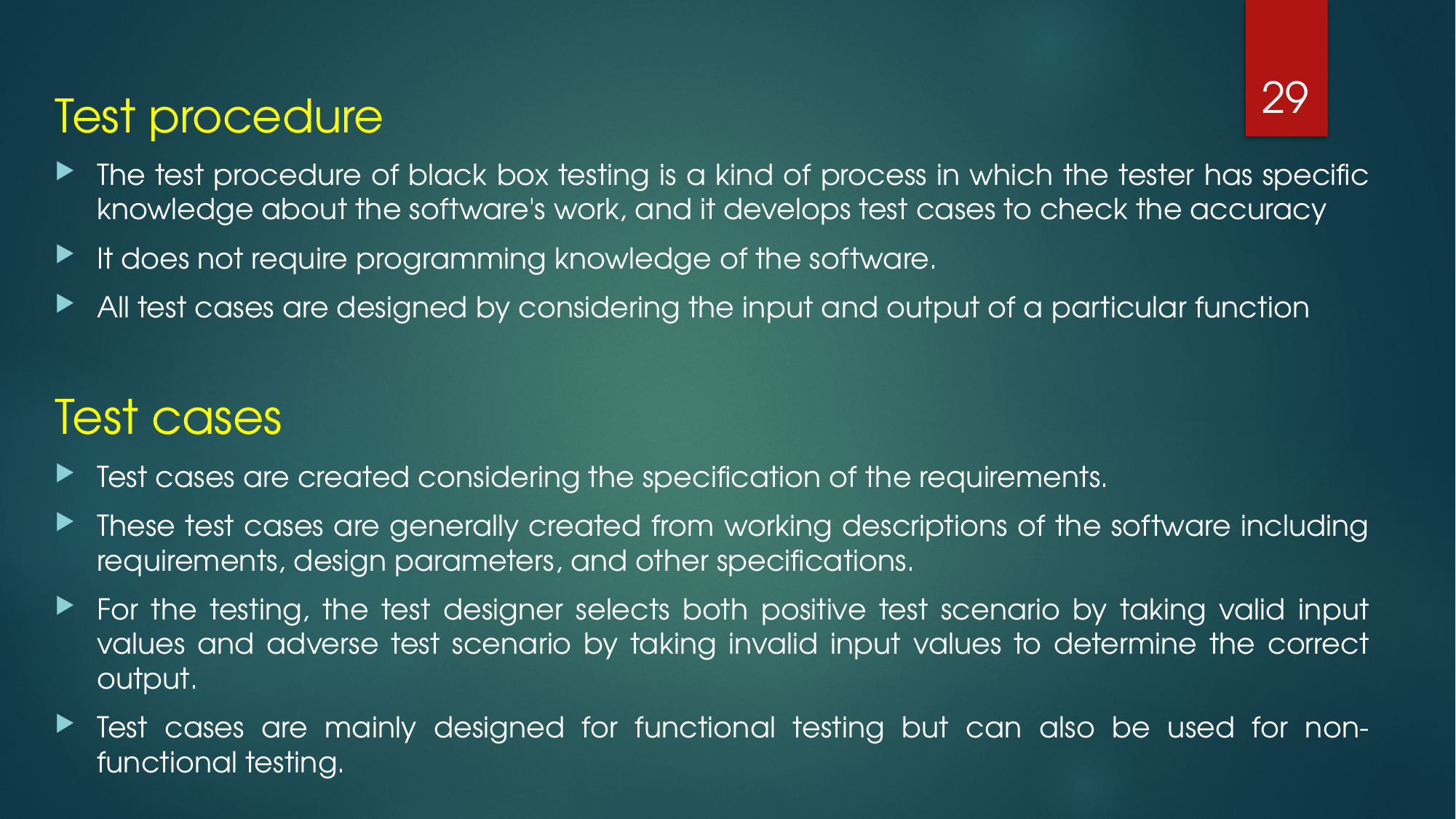

29
Test procedure
The test procedure of black box testing is a kind of process in which the tester has specific knowledge about the software's work, and it develops test cases to check the accuracy
It does not require programming knowledge of the software.
All test cases are designed by considering the input and output of a particular function

Test cases
Test cases are created considering the specification of the requirements.
These test cases are generally created from working descriptions of the software including requirements, design parameters, and other specifications.
For the testing, the test designer selects both positive test scenario by taking valid input values and adverse test scenario by taking invalid input values to determine the correct output.
Test cases are mainly designed for functional testing but can also be used for non-functional testing.